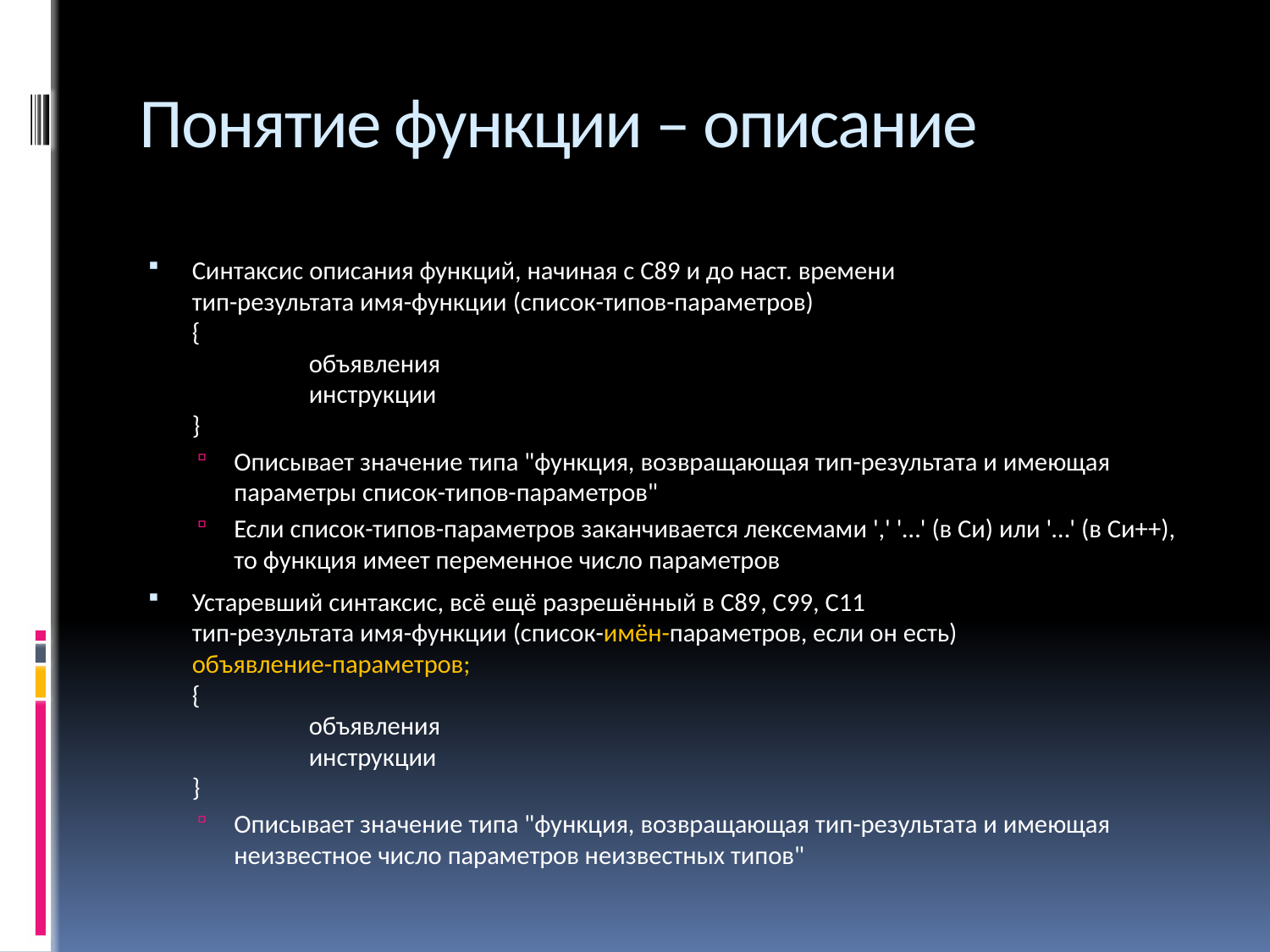

# Понятие функции – описание
Синтаксис описания функций, начиная с С89 и до наст. времени
тип-результата имя-функции (список-типов-параметров)
{
	объявления
	инструкции
}
Описывает значение типа "функция, возвращающая тип-результата и имеющая параметры список-типов-параметров"
Если список-типов-параметров заканчивается лексемами ',' '…' (в Си) или '…' (в Си++), то функция имеет переменное число параметров
Устаревший синтаксис, всё ещё разрешённый в С89, С99, С11
тип-результата имя-функции (список-имён-параметров, если он есть)
объявление-параметров;
{
	объявления
	инструкции
}
Описывает значение типа "функция, возвращающая тип-результата и имеющая неизвестное число параметров неизвестных типов"